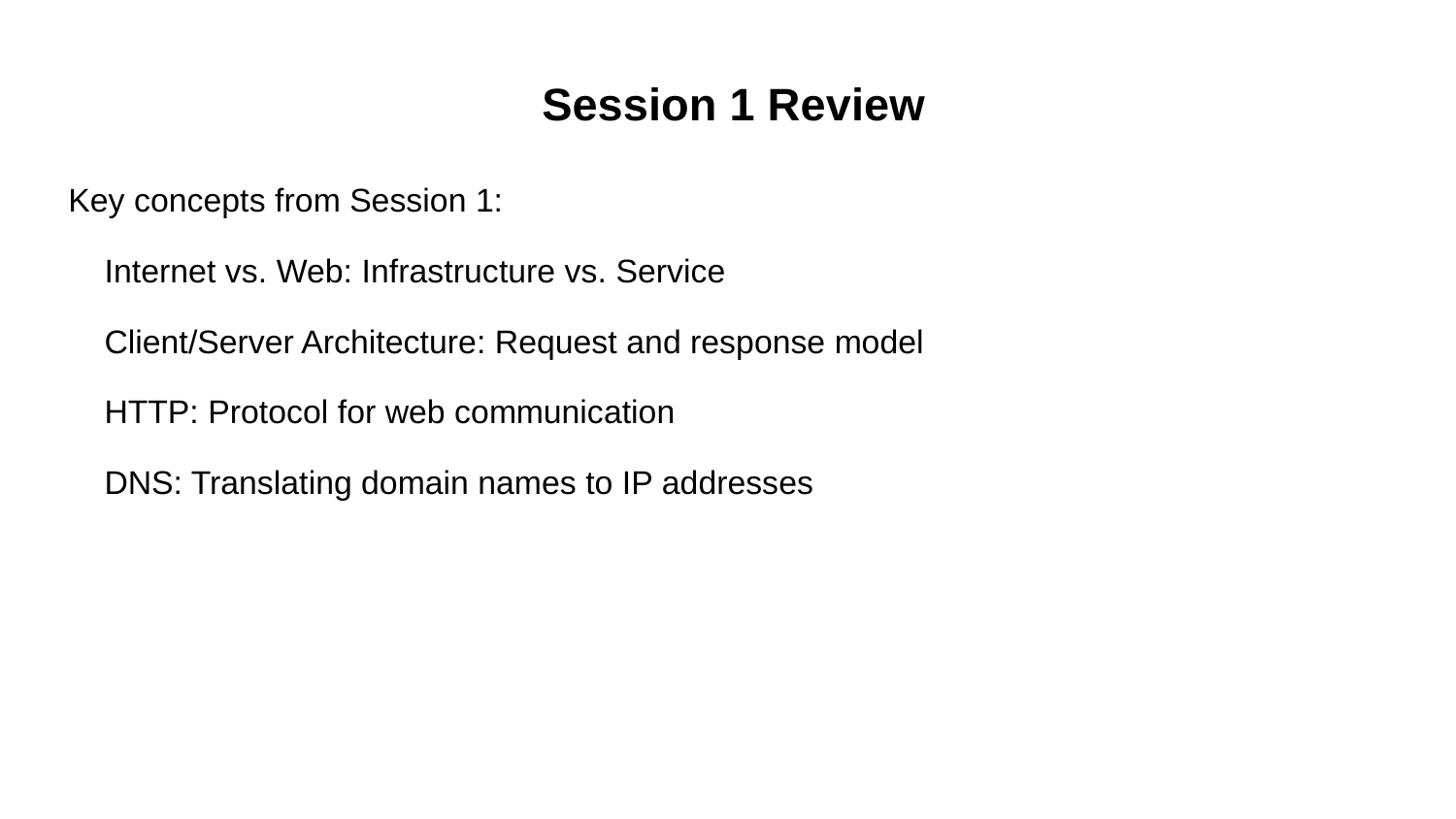

Session 1 Review
Key concepts from Session 1:
Internet vs. Web: Infrastructure vs. Service
Client/Server Architecture: Request and response model
HTTP: Protocol for web communication
DNS: Translating domain names to IP addresses